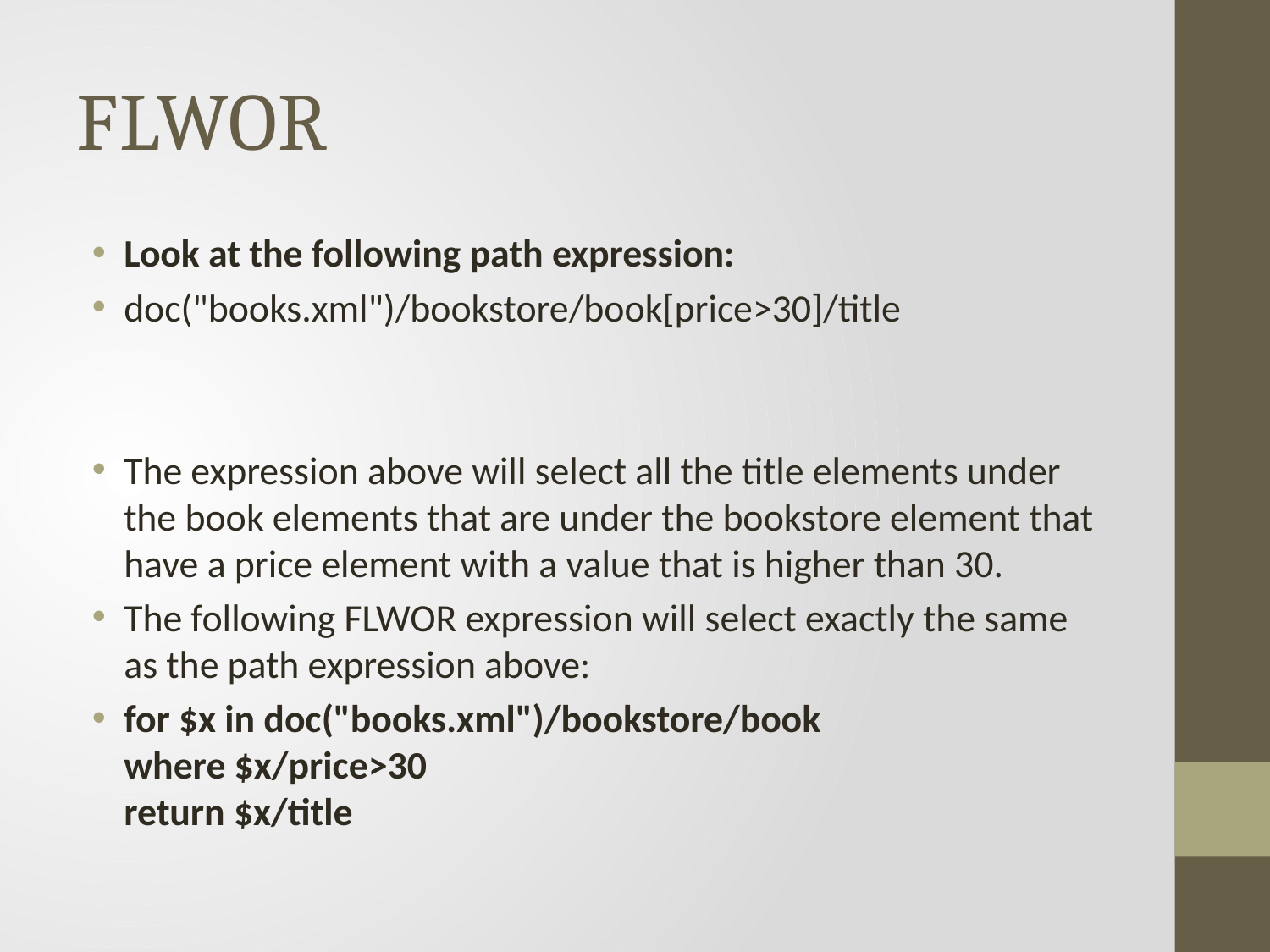

# FLWOR
Look at the following path expression:
doc("books.xml")/bookstore/book[price>30]/title

The expression above will select all the title elements under the book elements that are under the bookstore element that have a price element with a value that is higher than 30.
The following FLWOR expression will select exactly the same as the path expression above:
for $x in doc("books.xml")/bookstore/book
where $x/price>30
return $x/title